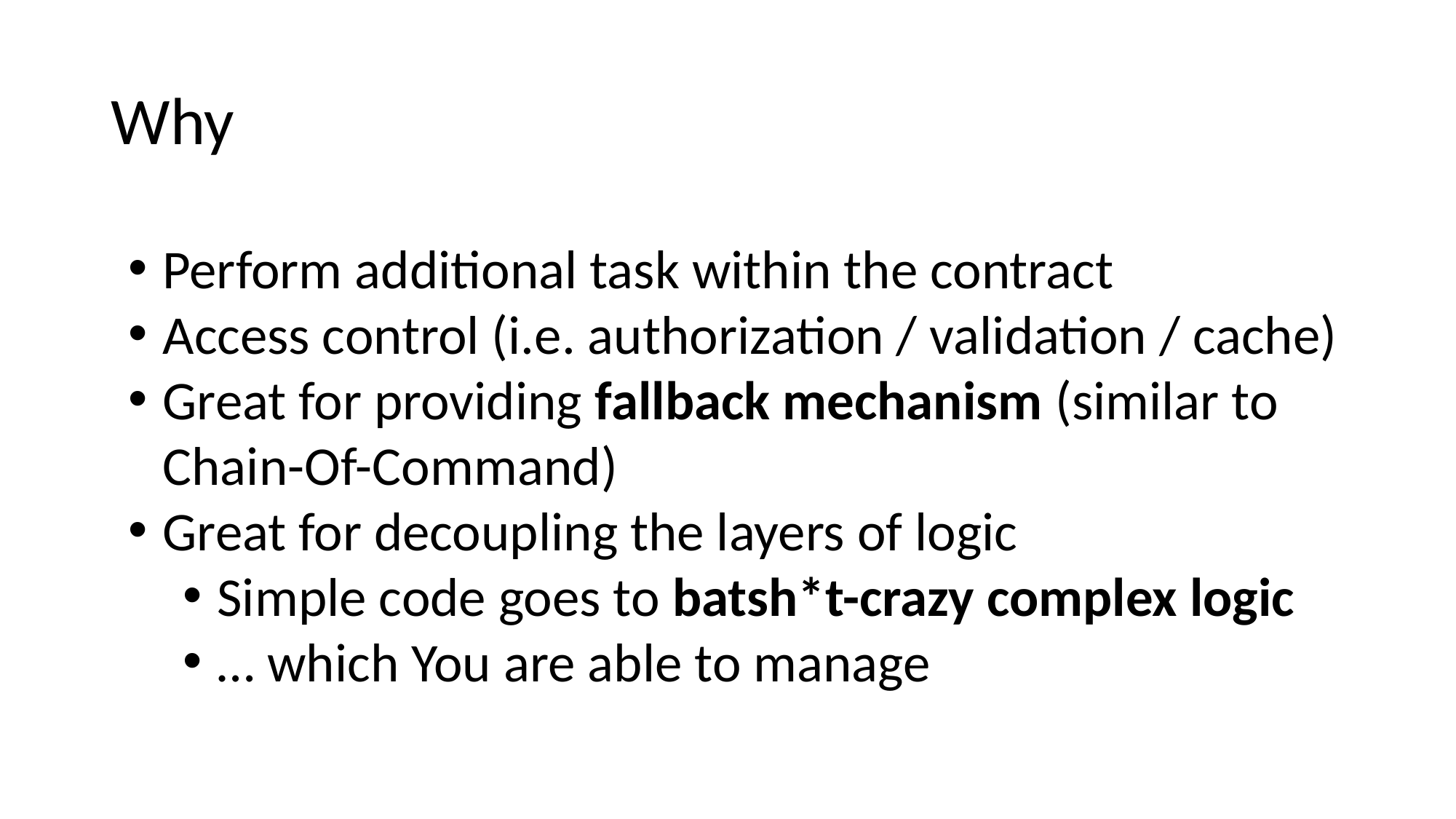

# Why
Perform additional task within the contract
Access control (i.e. authorization / validation / cache)
Great for providing fallback mechanism (similar to Chain-Of-Command)
Great for decoupling the layers of logic
Simple code goes to batsh*t-crazy complex logic
… which You are able to manage